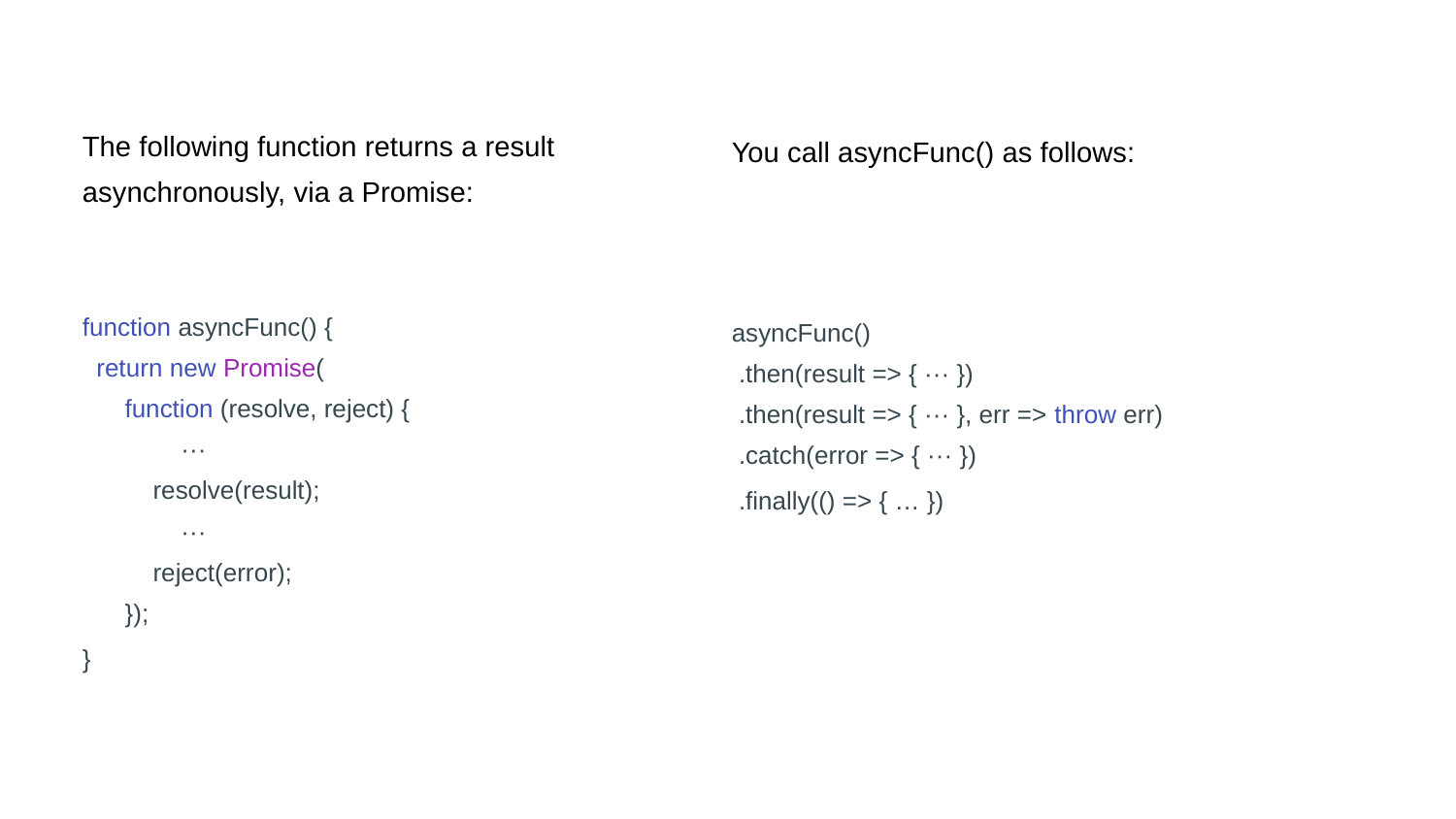

The following function returns a result asynchronously, via a Promise:

function asyncFunc() {
  return new Promise(
      function (resolve, reject) {
              ···
          resolve(result);
              ···
          reject(error);
      });
}

You call asyncFunc() as follows:

asyncFunc()
 .then(result => { ··· })
 .then(result => { ··· }, err => throw err)
 .catch(error => { ··· })
 .finally(() => { … })